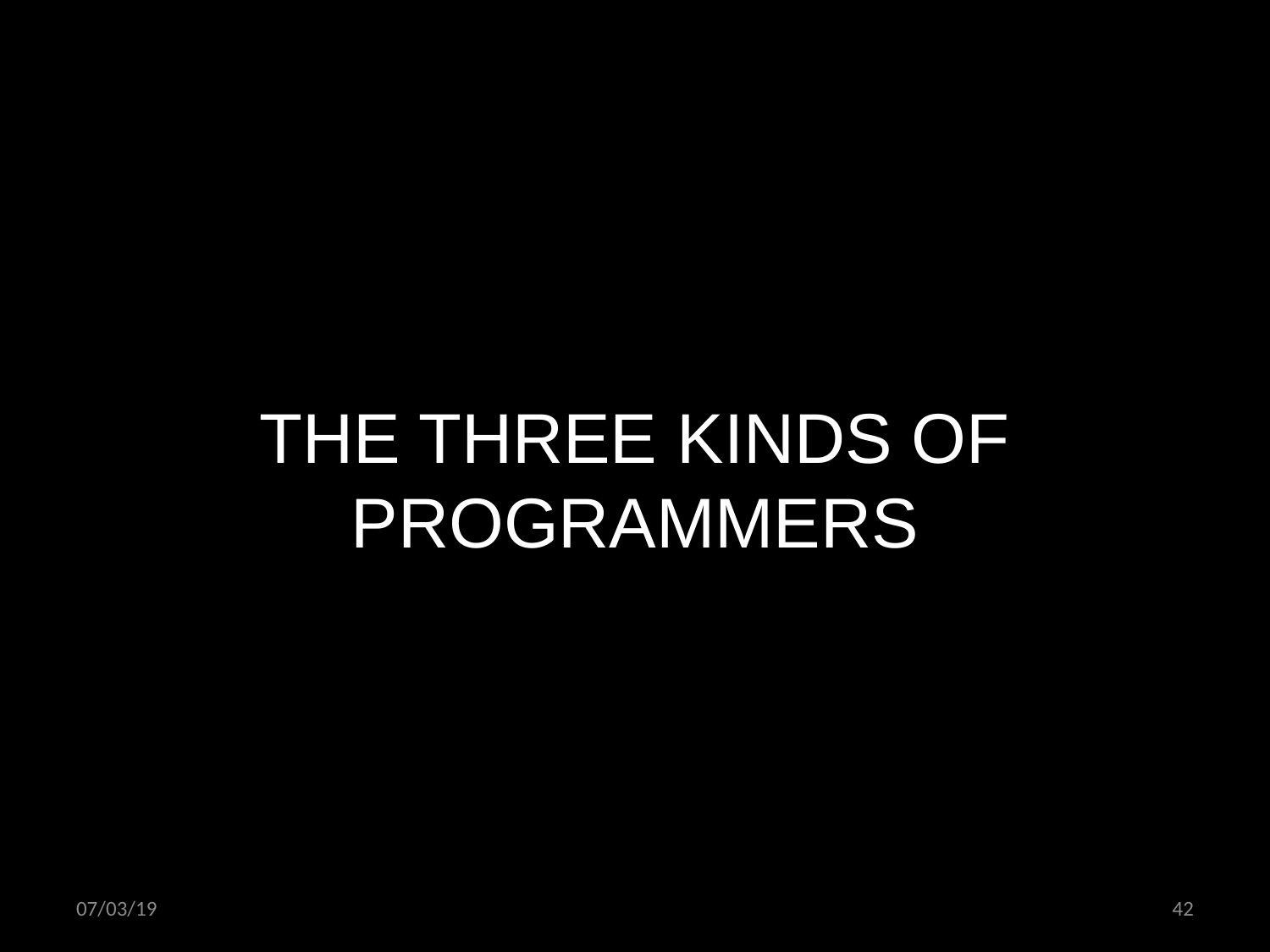

THE THREE KINDS OF PROGRAMMERS
07/03/19
42